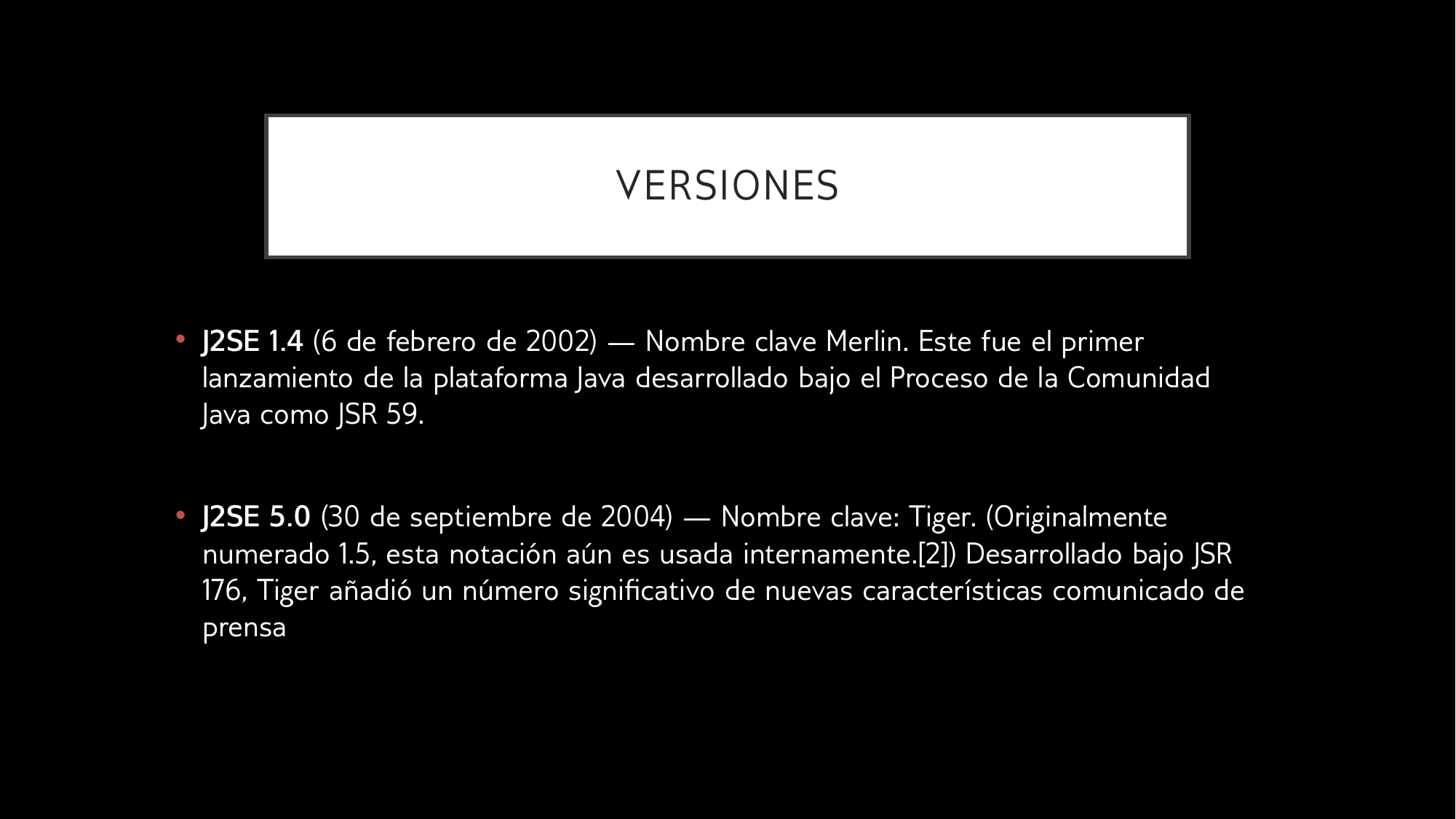

# VERSIONES
J2SE 1.4 (6 de febrero de 2002) — Nombre clave Merlin. Este fue el primer lanzamiento de la plataforma Java desarrollado bajo el Proceso de la Comunidad Java como JSR 59.

J2SE 5.0 (30 de septiembre de 2004) — Nombre clave: Tiger. (Originalmente numerado 1.5, esta notación aún es usada internamente.[2]) Desarrollado bajo JSR 176, Tiger añadió un número significativo de nuevas características comunicado de prensa